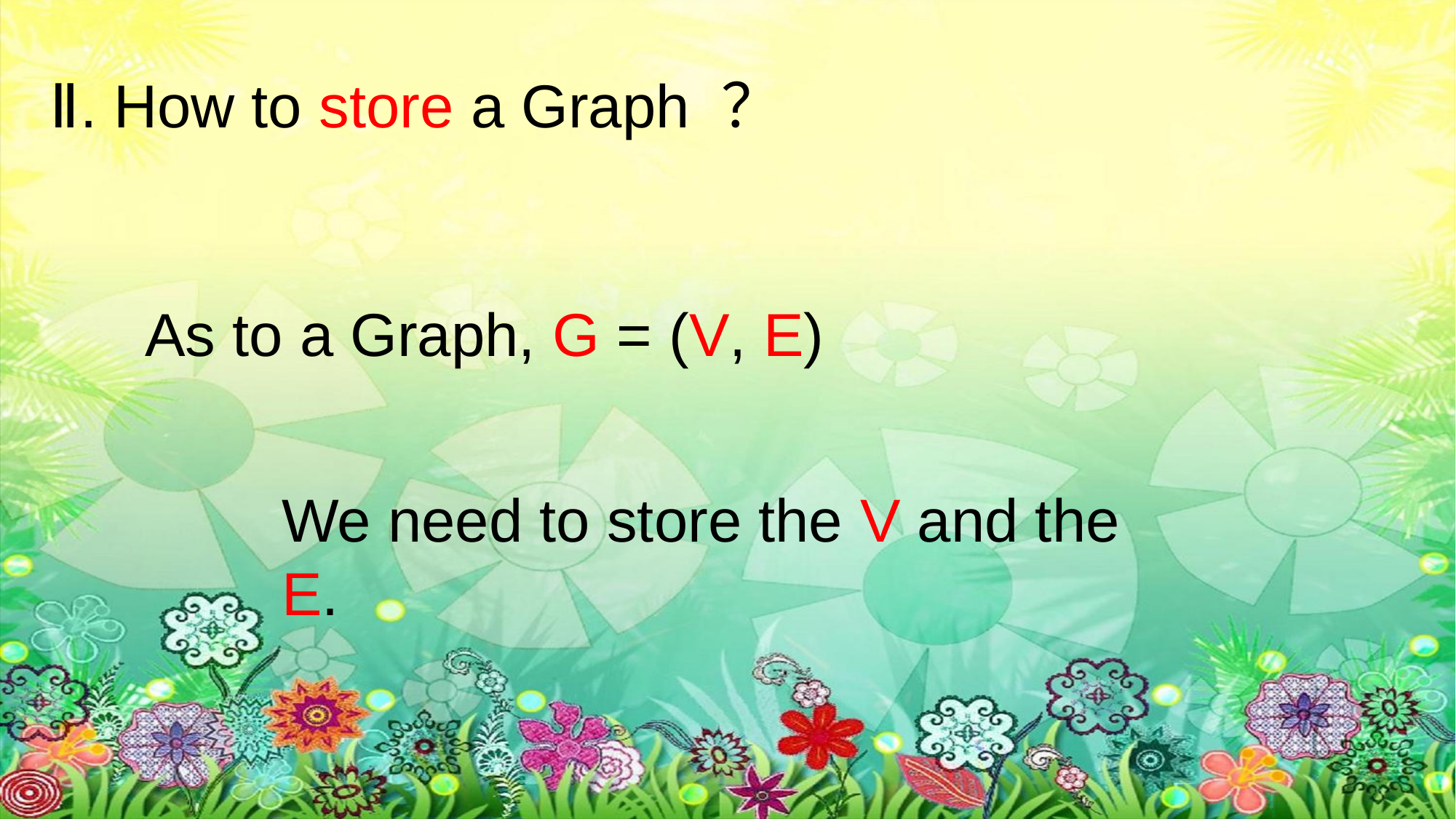

Ⅱ. How to store a Graph ？
As to a Graph, G = (V, E)
We need to store the V and the E.